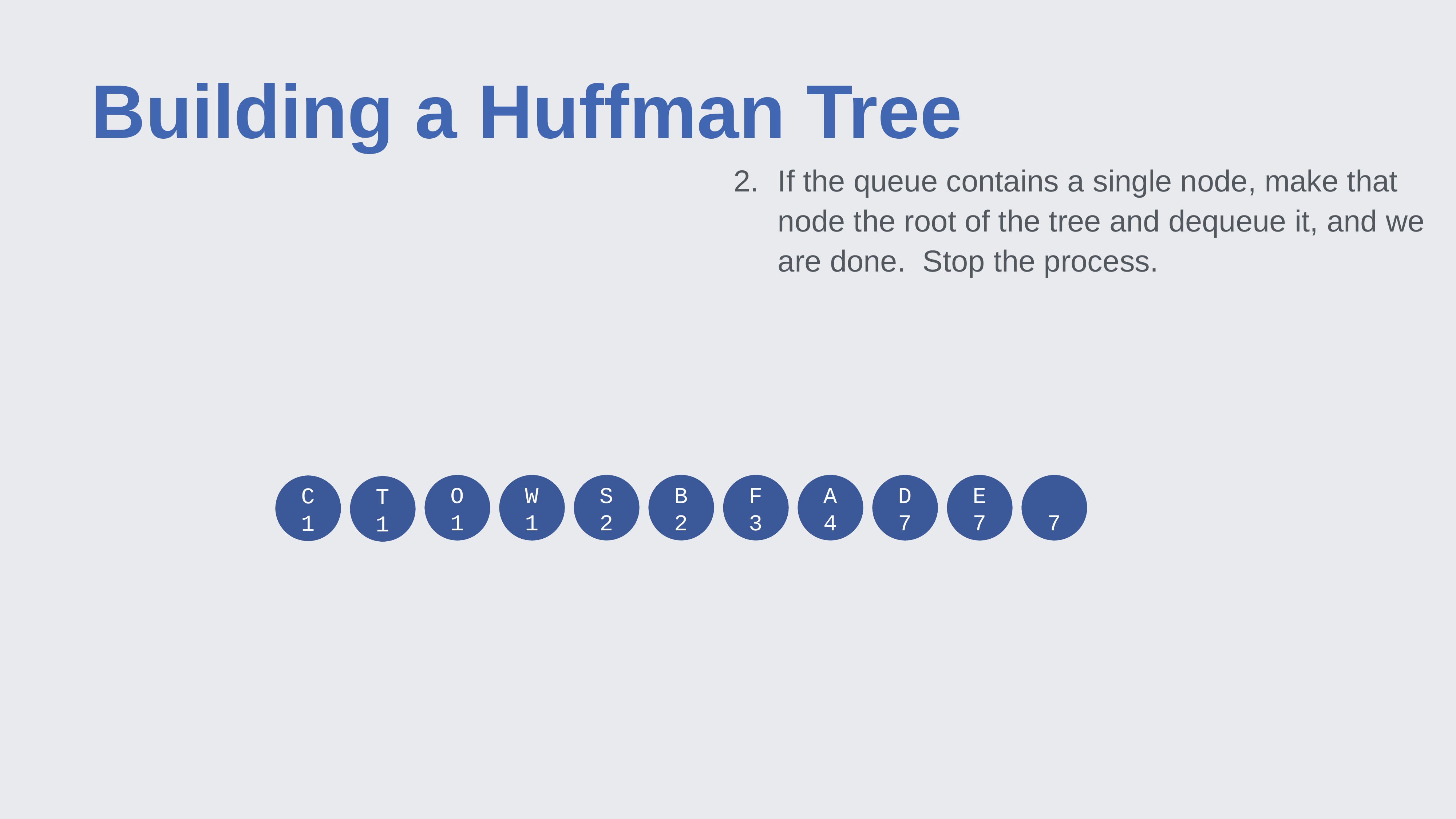

# Building a Huffman Tree
If the queue contains a single node, make that node the root of the tree and dequeue it, and we are done.  Stop the process.

S
2
B
2
F
3
A
4
O
1
W
1
D
7
E
7

7
C
1
T
1